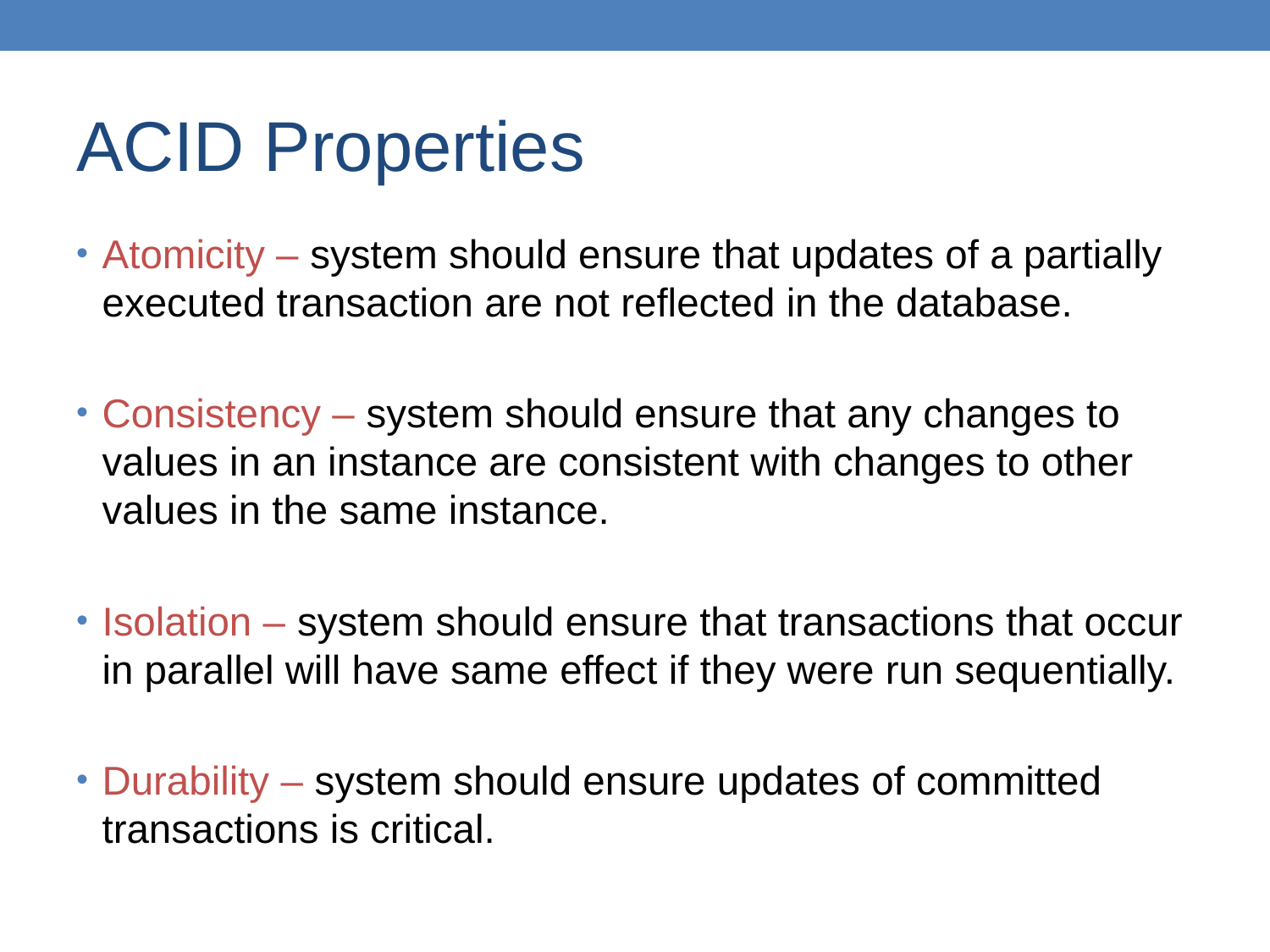

ACID Properties
Atomicity – system should ensure that updates of a partially executed transaction are not reflected in the database.

Consistency – system should ensure that any changes to values in an instance are consistent with changes to other values in the same instance.

Isolation – system should ensure that transactions that occur in parallel will have same effect if they were run sequentially.

Durability – system should ensure updates of committed transactions is critical.